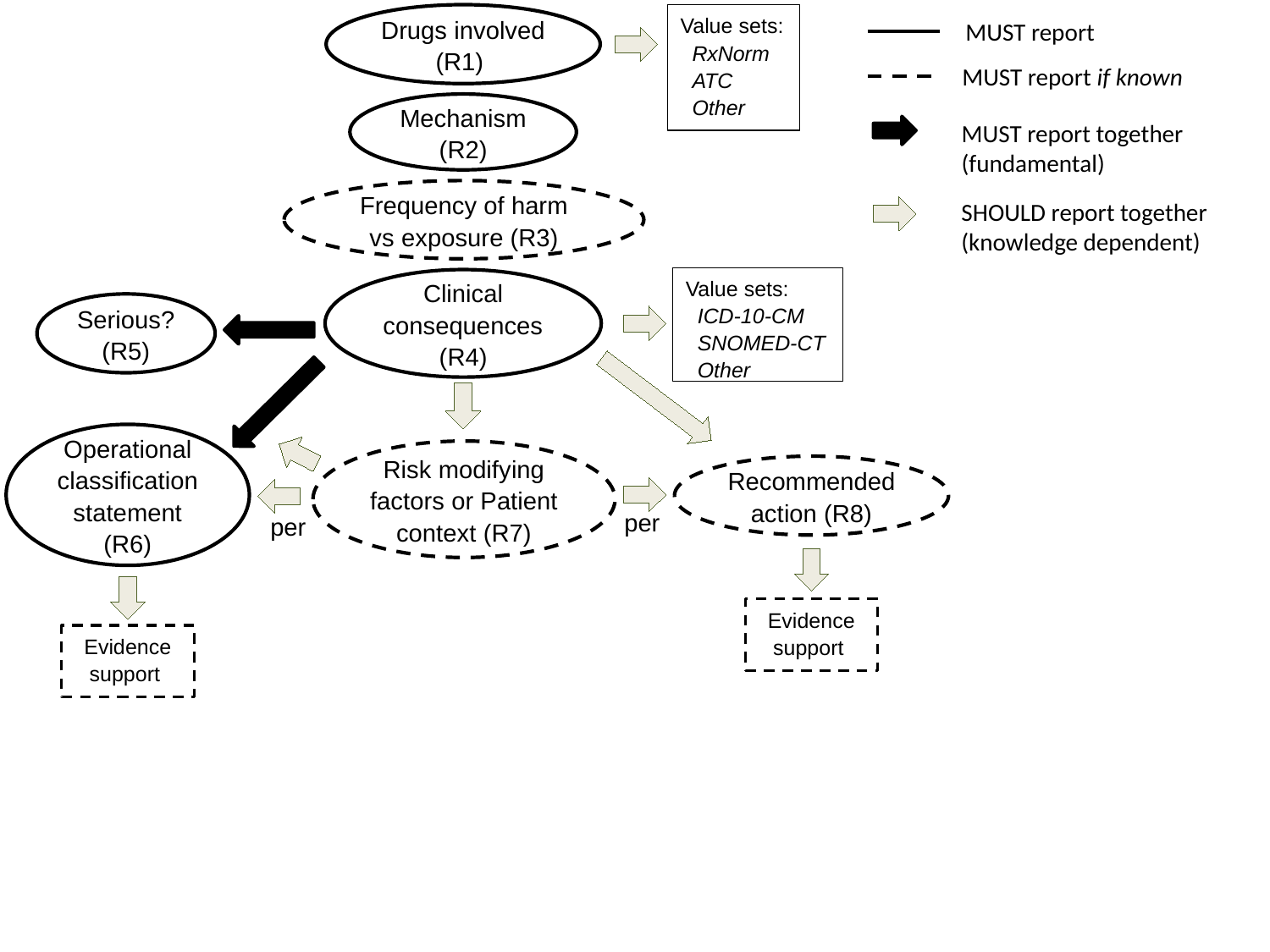

Value sets:
  RxNorm
  ATC
  Other
Mechanism (R2)
Frequency of harm vs exposure (R3)
Value sets:
  ICD-10-CM
  SNOMED-CT
  Other
Clinical consequences (R4)
Serious? (R5)
Operational classification statement (R6)
Risk modifying factors or Patient context (R7)
Drugs involved (R1)
MUST report

MUST report if known

MUST report together (fundamental)
SHOULD report together
(knowledge dependent)

Recommended action (R8)

per
per

Evidence support
Evidence support